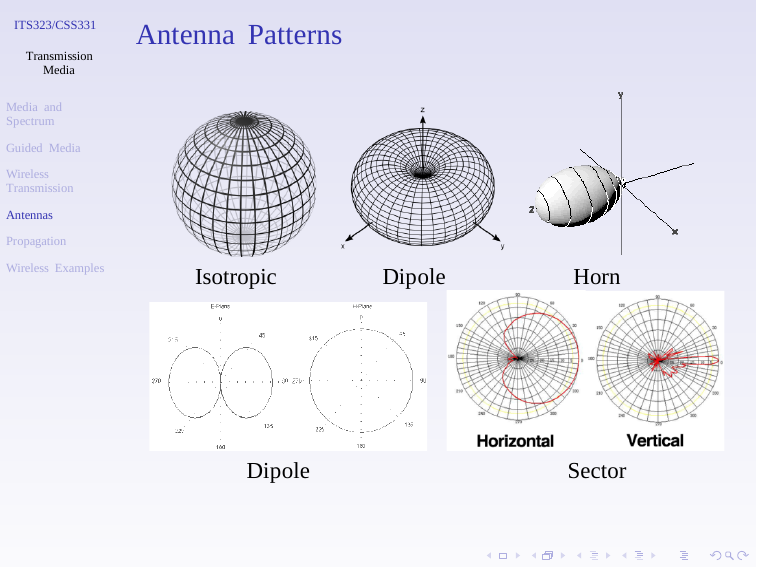

ITS323/CSS331
Antenna Patterns
Transmission
Media

Media and
Spectrum

Guided Media
Wireless
Transmission
Antennas
Propagation
Wireless Examples
Isotropic
Dipole
Horn

Dipole
Sector